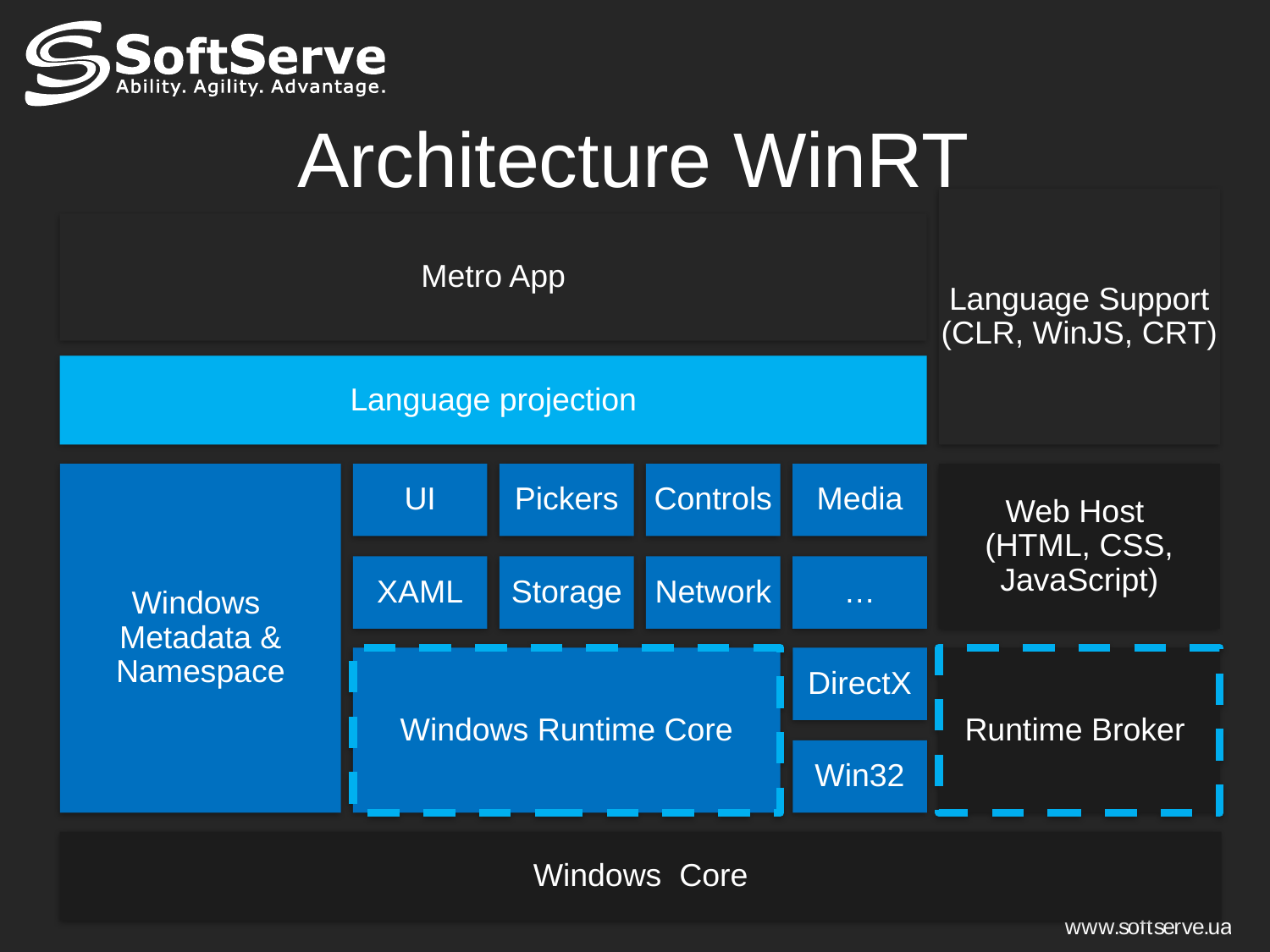

# Architecture WinRT
Language Support
(CLR, WinJS, CRT)
Metro App
Language projection
UI
Pickers
Controls
Media
Web Host
(HTML, CSS, JavaScript)
Windows
Metadata & Namespace
XAML
Storage
Network
…
DirectX
Windows Runtime Core
Runtime Broker
Win32
Windows  Core